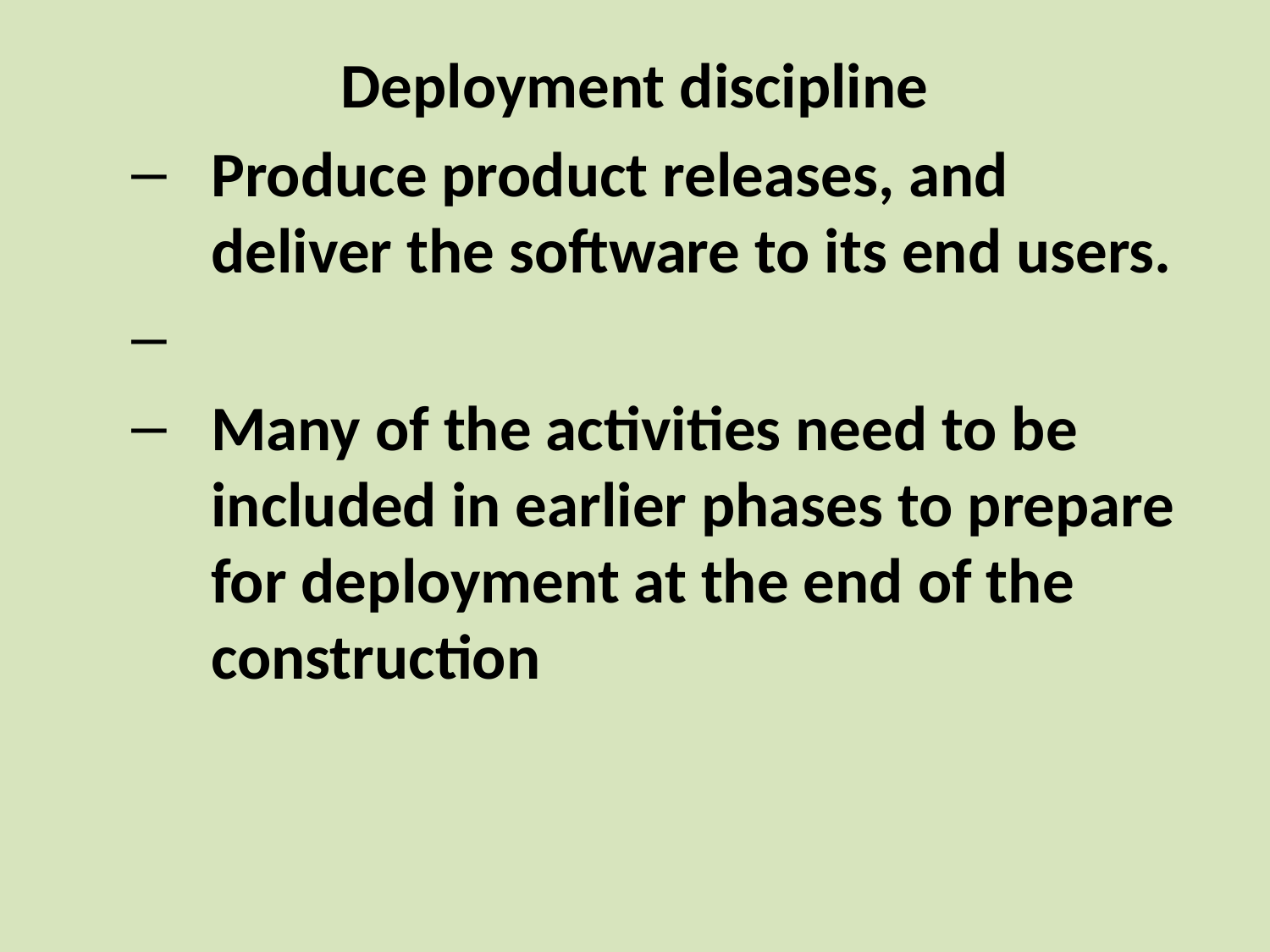

# Deployment discipline
Produce product releases, and deliver the software to its end users.

Many of the activities need to be included in earlier phases to prepare for deployment at the end of the construction